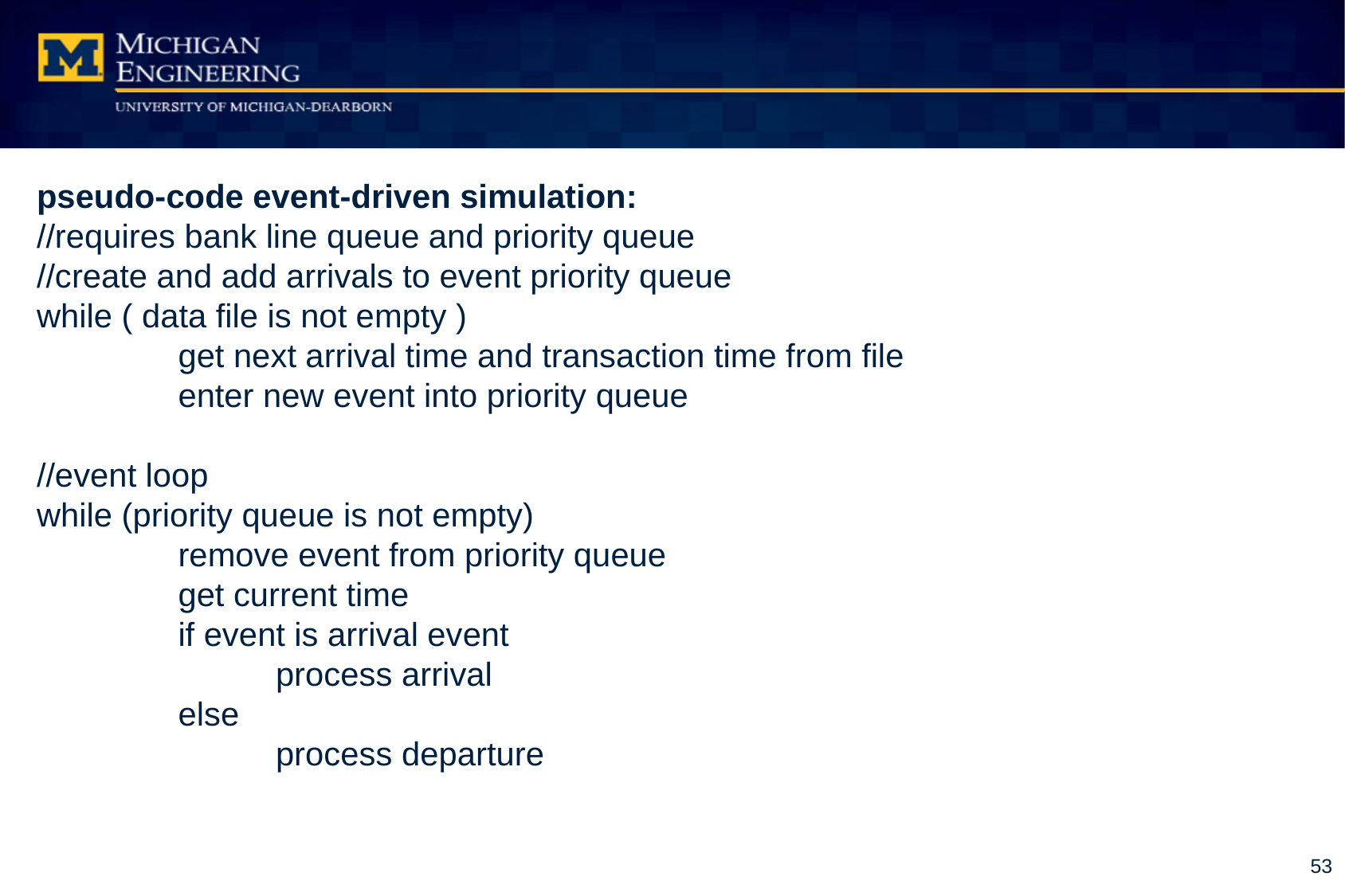

pseudo-code event-driven simulation:
//requires bank line queue and priority queue
//create and add arrivals to event priority queue
while ( data file is not empty )
	get next arrival time and transaction time from file
	enter new event into priority queue

//event loop
while (priority queue is not empty)
	remove event from priority queue
	get current time
	if event is arrival event
		process arrival
	else
		process departure
53